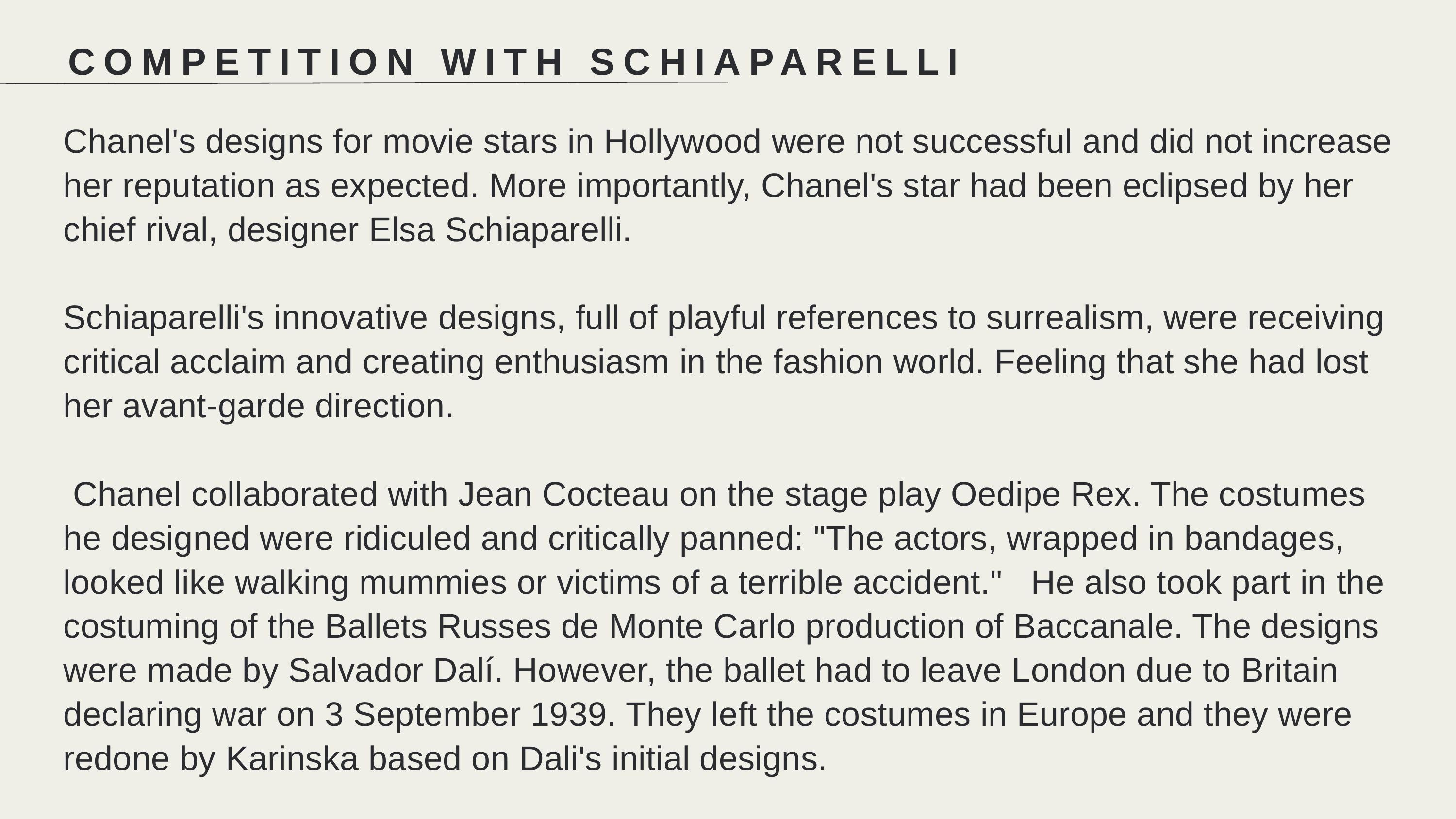

COMPETITION WITH SCHIAPARELLI

Chanel's designs for movie stars in Hollywood were not successful and did not increase her reputation as expected. More importantly, Chanel's star had been eclipsed by her chief rival, designer Elsa Schiaparelli.

Schiaparelli's innovative designs, full of playful references to surrealism, were receiving critical acclaim and creating enthusiasm in the fashion world. Feeling that she had lost her avant-garde direction.

 Chanel collaborated with Jean Cocteau on the stage play Oedipe Rex. The costumes he designed were ridiculed and critically panned: "The actors, wrapped in bandages, looked like walking mummies or victims of a terrible accident."   He also took part in the costuming of the Ballets Russes de Monte Carlo production of Baccanale. The designs were made by Salvador Dalí. However, the ballet had to leave London due to Britain declaring war on 3 September 1939. They left the costumes in Europe and they were redone by Karinska based on Dali's initial designs.